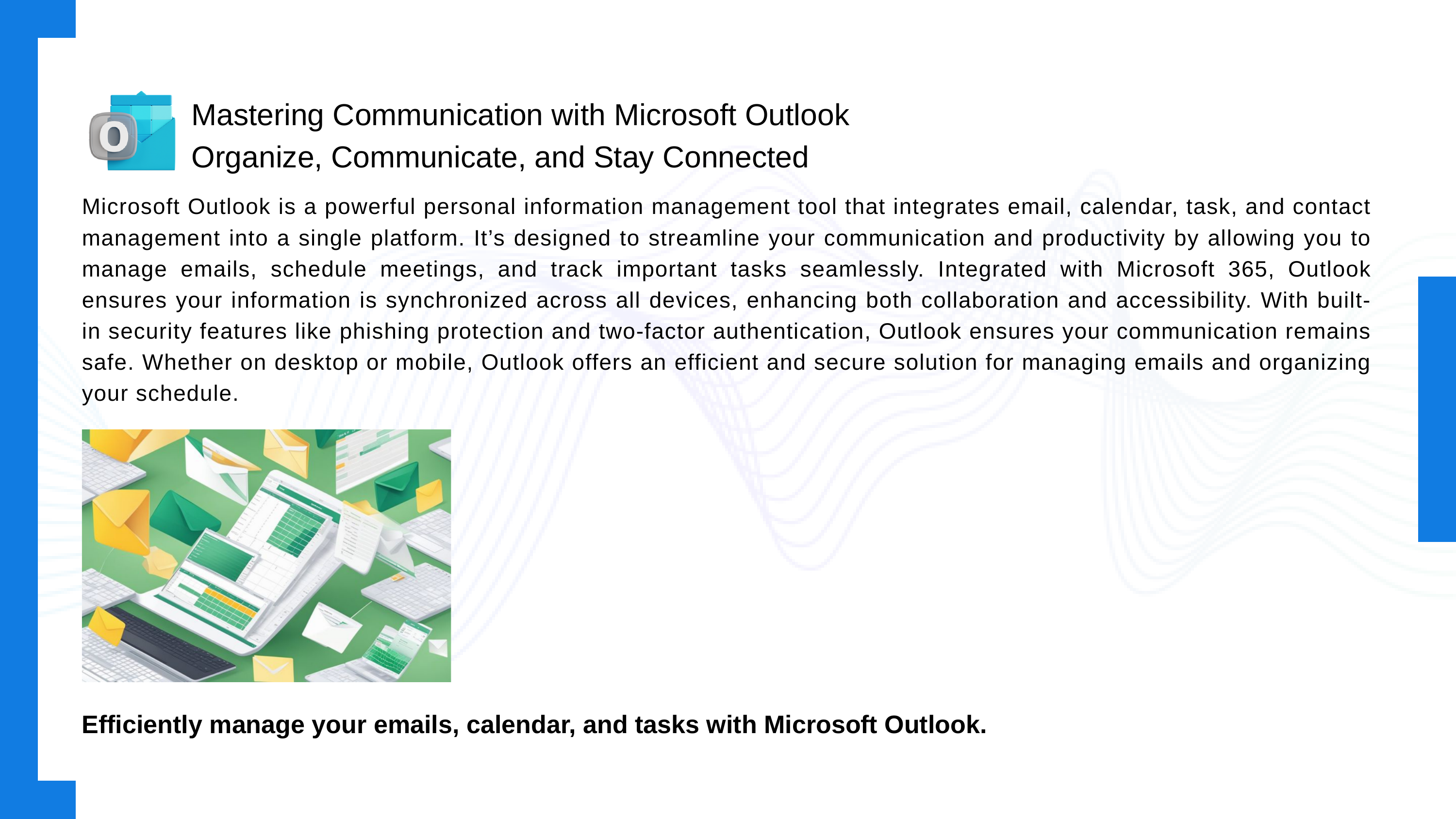

Mastering Communication with Microsoft Outlook
Organize, Communicate, and Stay Connected

Microsoft Outlook is a powerful personal information management tool that integrates email, calendar, task, and contact management into a single platform. It’s designed to streamline your communication and productivity by allowing you to manage emails, schedule meetings, and track important tasks seamlessly. Integrated with Microsoft 365, Outlook ensures your information is synchronized across all devices, enhancing both collaboration and accessibility. With built-in security features like phishing protection and two-factor authentication, Outlook ensures your communication remains safe. Whether on desktop or mobile, Outlook offers an efficient and secure solution for managing emails and organizing your schedule.

Efficiently manage your emails, calendar, and tasks with Microsoft Outlook.